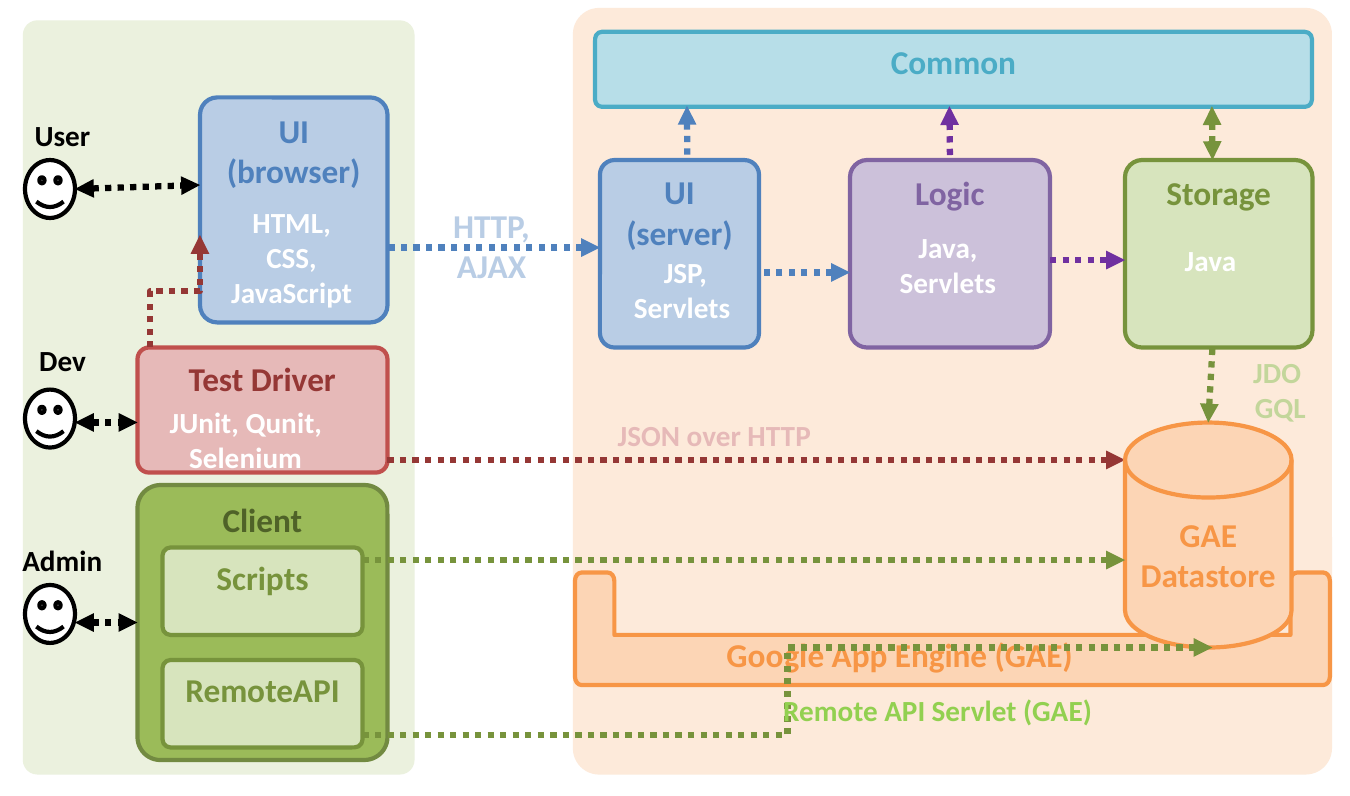

Common
UI (browser)
User

UI (server)
Logic
Storage
HTML, CSS, JavaScript
HTTP, AJAX
Java, Servlets
Java
JSP, Servlets
Dev
Test Driver
JDO
 GQL

JUnit, Qunit, Selenium
JSON over HTTP
GAE Datastore
Client
Admin
Scripts

Google App Engine (GAE)
RemoteAPI
Remote API Servlet (GAE)